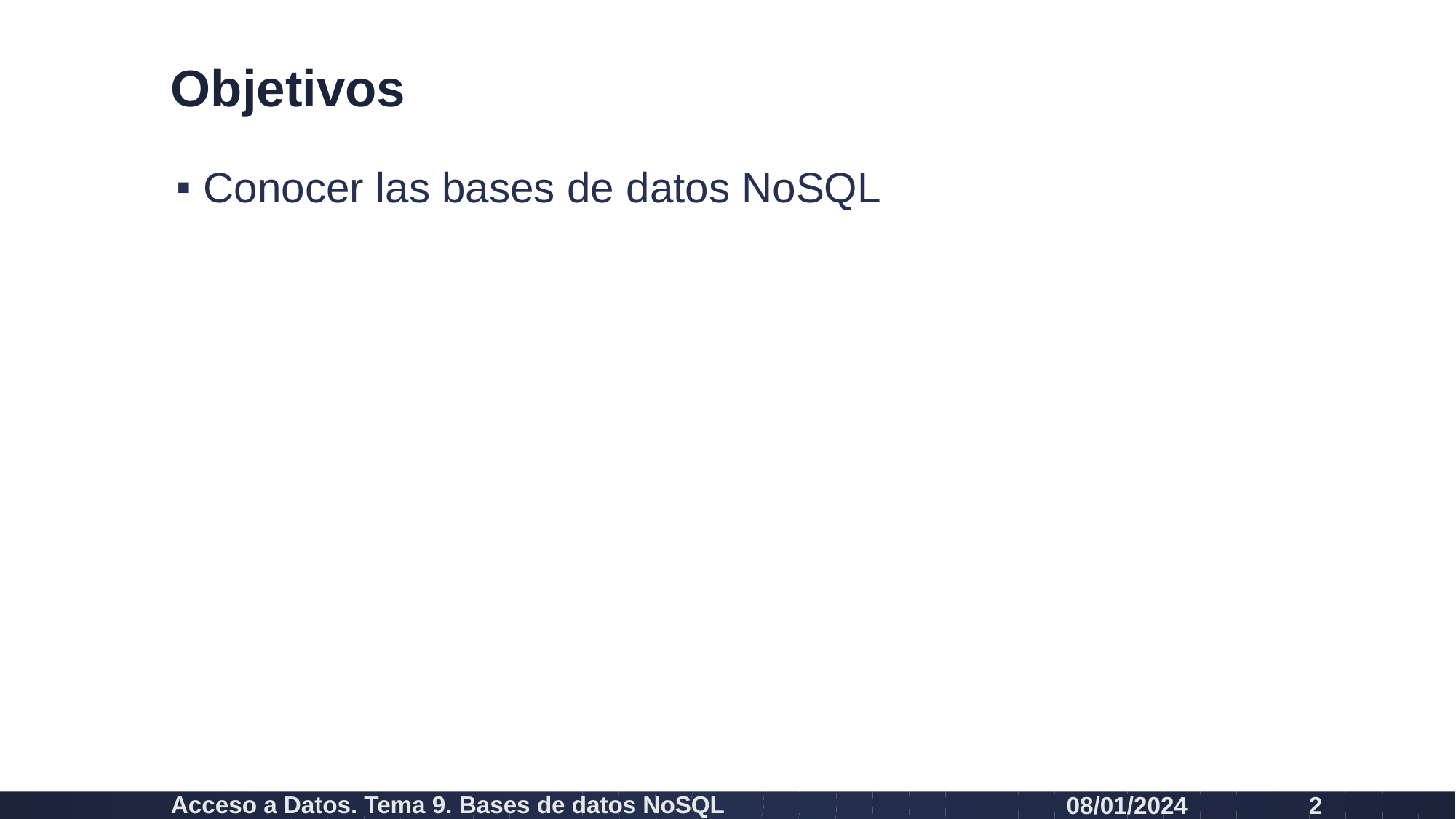

# Objetivos
Conocer las bases de datos NoSQL
Acceso a Datos. Tema 9. Bases de datos NoSQL
08/01/2024
2